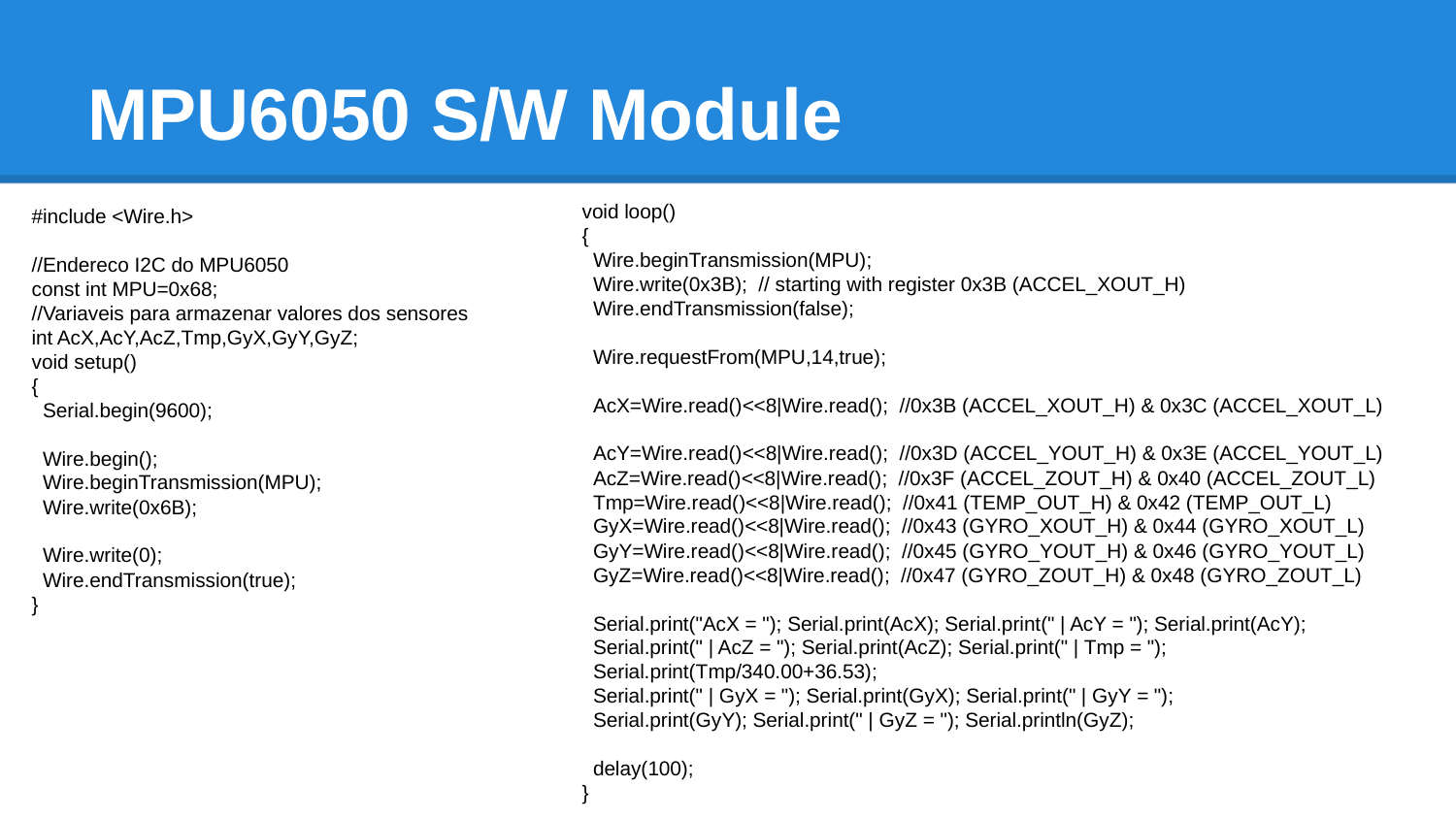

# MPU6050 S/W Module
#include <Wire.h>

//Endereco I2C do MPU6050
const int MPU=0x68;
//Variaveis para armazenar valores dos sensores
int AcX,AcY,AcZ,Tmp,GyX,GyY,GyZ;
void setup()
{
  Serial.begin(9600);

  Wire.begin();
  Wire.beginTransmission(MPU);
  Wire.write(0x6B);

  Wire.write(0);
  Wire.endTransmission(true);
}

void loop()
{
  Wire.beginTransmission(MPU);
  Wire.write(0x3B);  // starting with register 0x3B (ACCEL_XOUT_H)
  Wire.endTransmission(false);

  Wire.requestFrom(MPU,14,true);

  AcX=Wire.read()<<8|Wire.read();  //0x3B (ACCEL_XOUT_H) & 0x3C (ACCEL_XOUT_L)
  AcY=Wire.read()<<8|Wire.read();  //0x3D (ACCEL_YOUT_H) & 0x3E (ACCEL_YOUT_L)
  AcZ=Wire.read()<<8|Wire.read();  //0x3F (ACCEL_ZOUT_H) & 0x40 (ACCEL_ZOUT_L)
  Tmp=Wire.read()<<8|Wire.read();  //0x41 (TEMP_OUT_H) & 0x42 (TEMP_OUT_L)
  GyX=Wire.read()<<8|Wire.read();  //0x43 (GYRO_XOUT_H) & 0x44 (GYRO_XOUT_L)
  GyY=Wire.read()<<8|Wire.read();  //0x45 (GYRO_YOUT_H) & 0x46 (GYRO_YOUT_L)
  GyZ=Wire.read()<<8|Wire.read();  //0x47 (GYRO_ZOUT_H) & 0x48 (GYRO_ZOUT_L)

  Serial.print("AcX = "); Serial.print(AcX); Serial.print(" | AcY = "); Serial.print(AcY);
  Serial.print(" | AcZ = "); Serial.print(AcZ); Serial.print(" | Tmp = ");
  Serial.print(Tmp/340.00+36.53);
  Serial.print(" | GyX = "); Serial.print(GyX); Serial.print(" | GyY = ");
  Serial.print(GyY); Serial.print(" | GyZ = "); Serial.println(GyZ);

  delay(100);
}